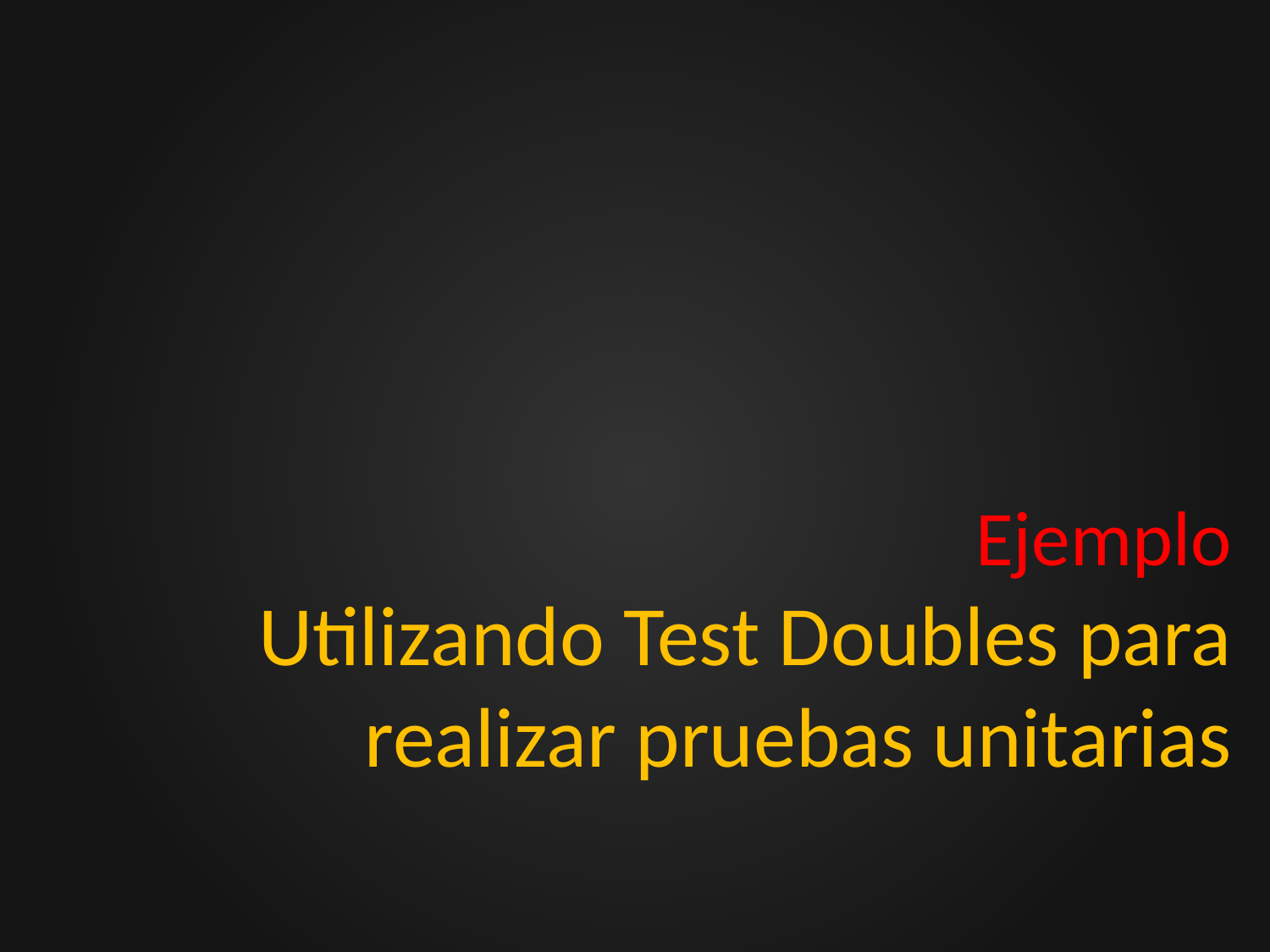

# Ejemplo Utilizando Test Doubles para realizar pruebas unitarias